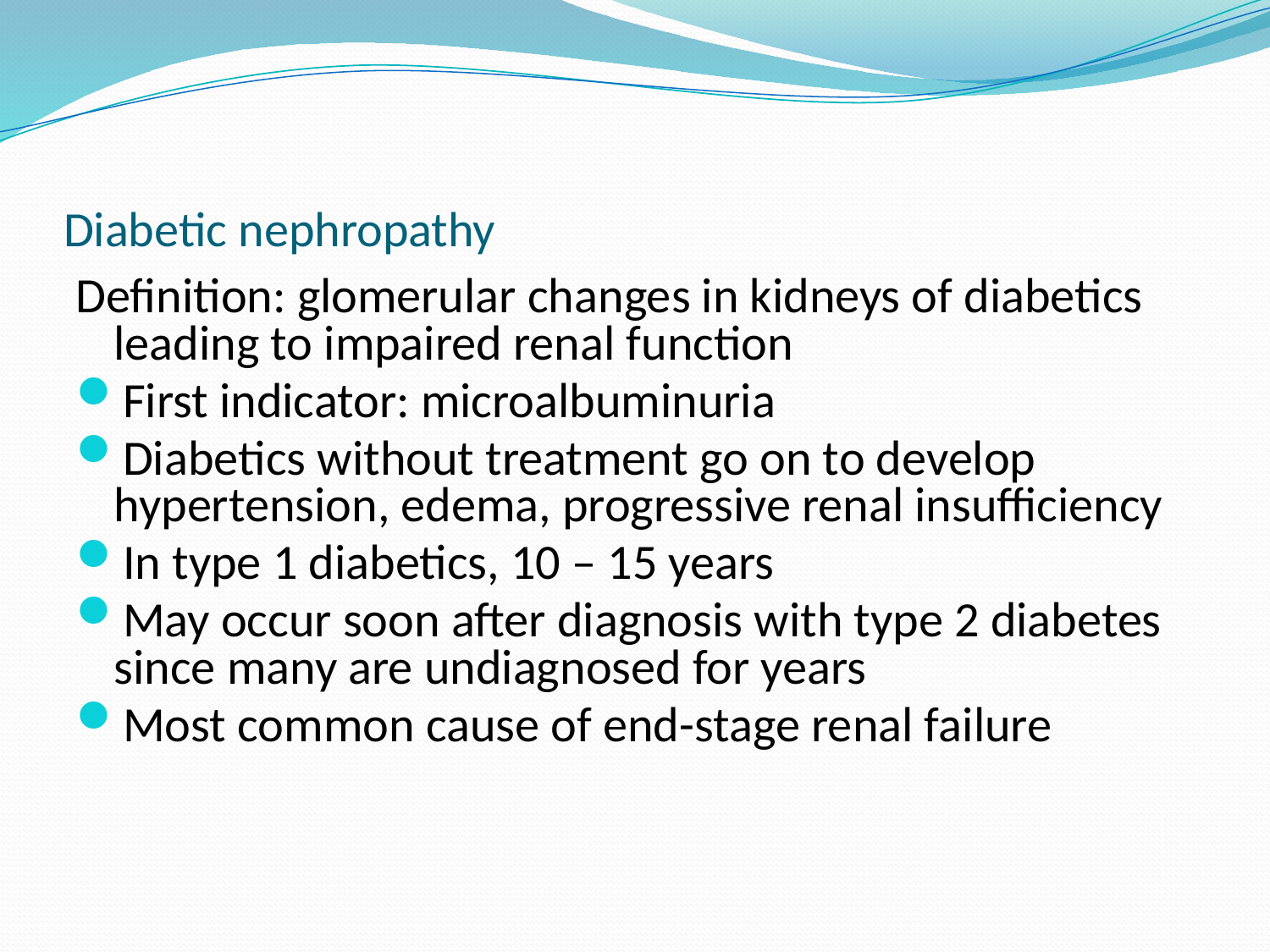

# Diabetic nephropathy
Definition: glomerular changes in kidneys of diabetics leading to impaired renal function
First indicator: microalbuminuria
Diabetics without treatment go on to develop hypertension, edema, progressive renal insufficiency
In type 1 diabetics, 10 – 15 years
May occur soon after diagnosis with type 2 diabetes since many are undiagnosed for years
Most common cause of end-stage renal failure